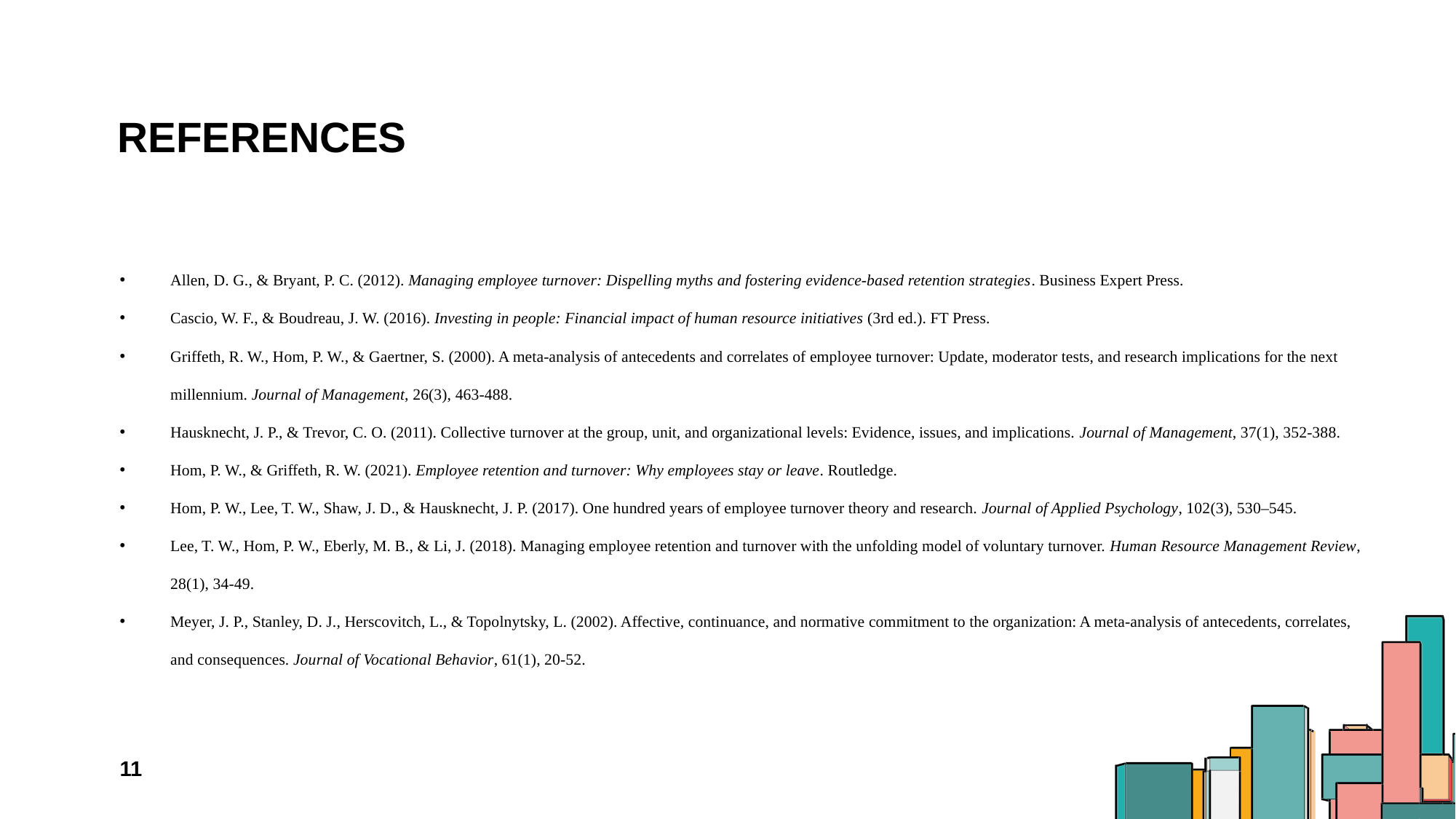

# references
Allen, D. G., & Bryant, P. C. (2012). Managing employee turnover: Dispelling myths and fostering evidence-based retention strategies. Business Expert Press.
Cascio, W. F., & Boudreau, J. W. (2016). Investing in people: Financial impact of human resource initiatives (3rd ed.). FT Press.
Griffeth, R. W., Hom, P. W., & Gaertner, S. (2000). A meta-analysis of antecedents and correlates of employee turnover: Update, moderator tests, and research implications for the next millennium. Journal of Management, 26(3), 463-488.
Hausknecht, J. P., & Trevor, C. O. (2011). Collective turnover at the group, unit, and organizational levels: Evidence, issues, and implications. Journal of Management, 37(1), 352-388.
Hom, P. W., & Griffeth, R. W. (2021). Employee retention and turnover: Why employees stay or leave. Routledge.
Hom, P. W., Lee, T. W., Shaw, J. D., & Hausknecht, J. P. (2017). One hundred years of employee turnover theory and research. Journal of Applied Psychology, 102(3), 530–545.
Lee, T. W., Hom, P. W., Eberly, M. B., & Li, J. (2018). Managing employee retention and turnover with the unfolding model of voluntary turnover. Human Resource Management Review, 28(1), 34-49.
Meyer, J. P., Stanley, D. J., Herscovitch, L., & Topolnytsky, L. (2002). Affective, continuance, and normative commitment to the organization: A meta-analysis of antecedents, correlates, and consequences. Journal of Vocational Behavior, 61(1), 20-52.
11